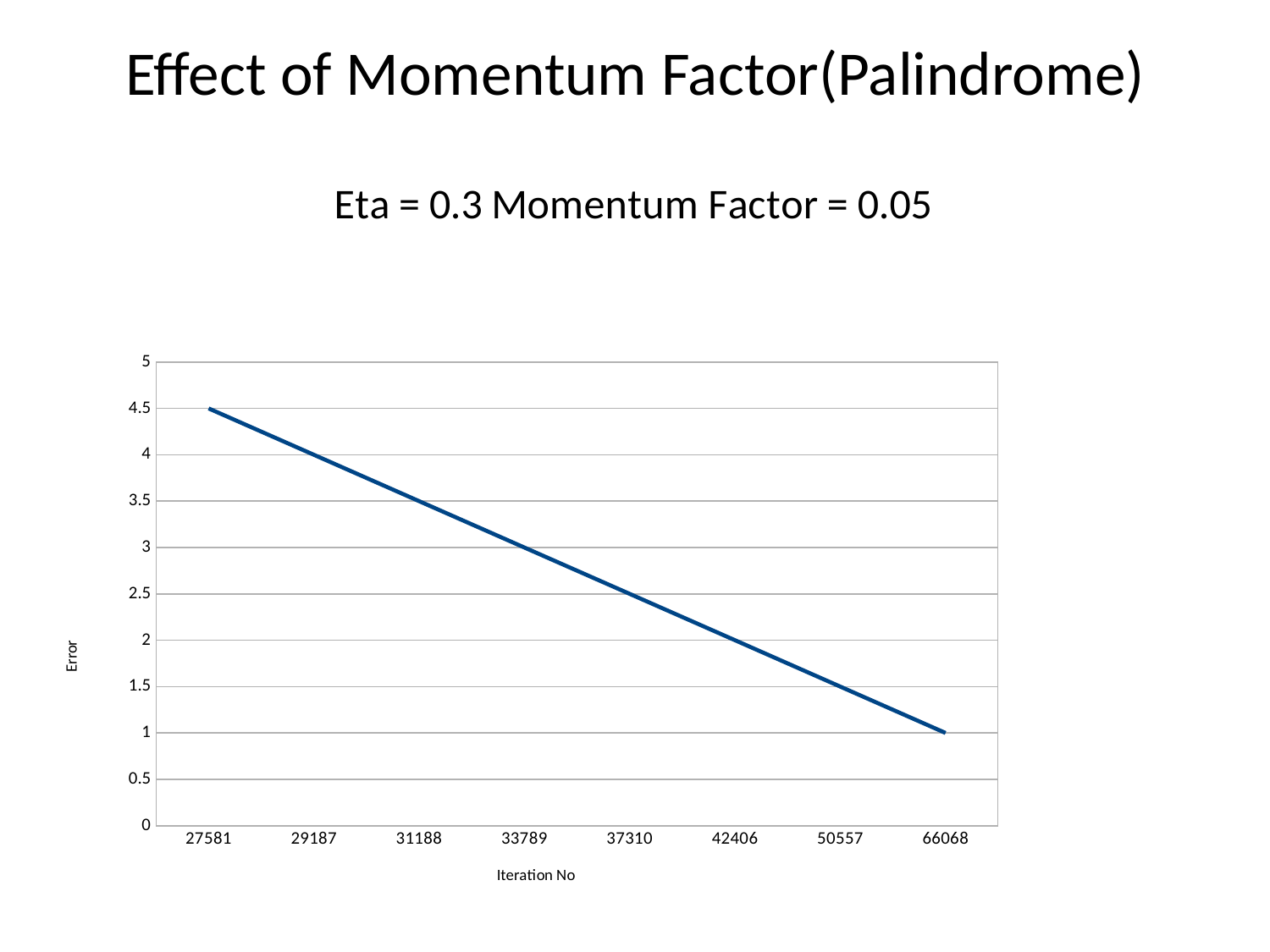

# Effect of Momentum Factor(Palindrome)

### Chart: Eta = 0.3 Momentum Factor = 0.05

| Category |  |
|---|---|
| 27581 | 4.5 |
| 29187 | 4.0 |
| 31188 | 3.5 |
| 33789 | 3.0 |
| 37310 | 2.5 |
| 42406 | 2.0 |
| 50557 | 1.5 |
| 66068 | 1.0 |